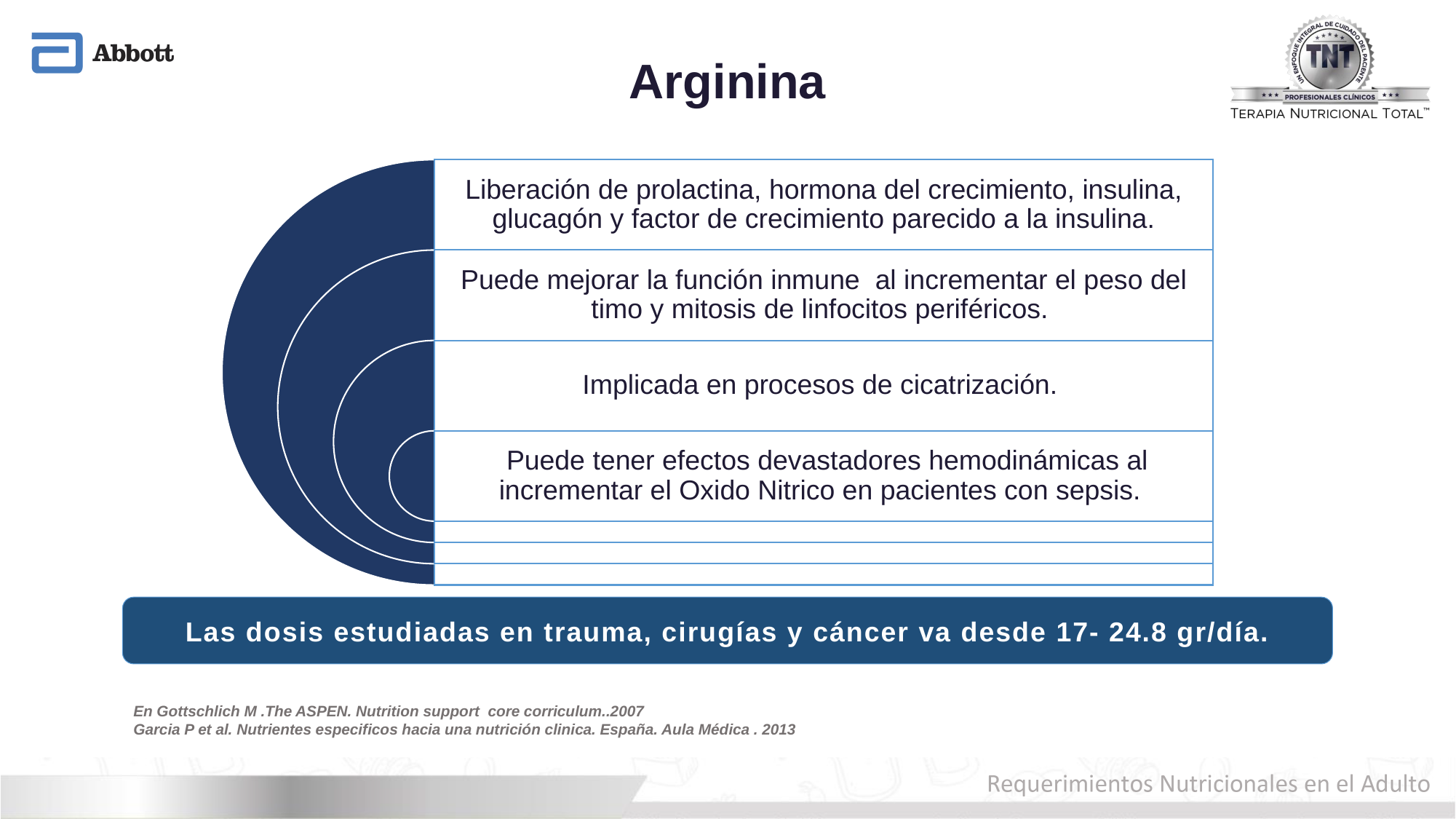

# Arginina
Liberación de prolactina, hormona del crecimiento, insulina, glucagón y factor de crecimiento parecido a la insulina.
Puede mejorar la función inmune  al incrementar el peso del timo y mitosis de linfocitos periféricos.
Implicada en procesos de cicatrización.
 Puede tener efectos devastadores hemodinámicas al incrementar el Oxido Nitrico en pacientes con sepsis.

Las dosis estudiadas en trauma, cirugías y cáncer va desde 17- 24.8 gr/día.
En Gottschlich M .The ASPEN. Nutrition support  core corriculum..2007
Garcia P et al. Nutrientes especificos hacia una nutrición clinica. España. Aula Médica . 2013